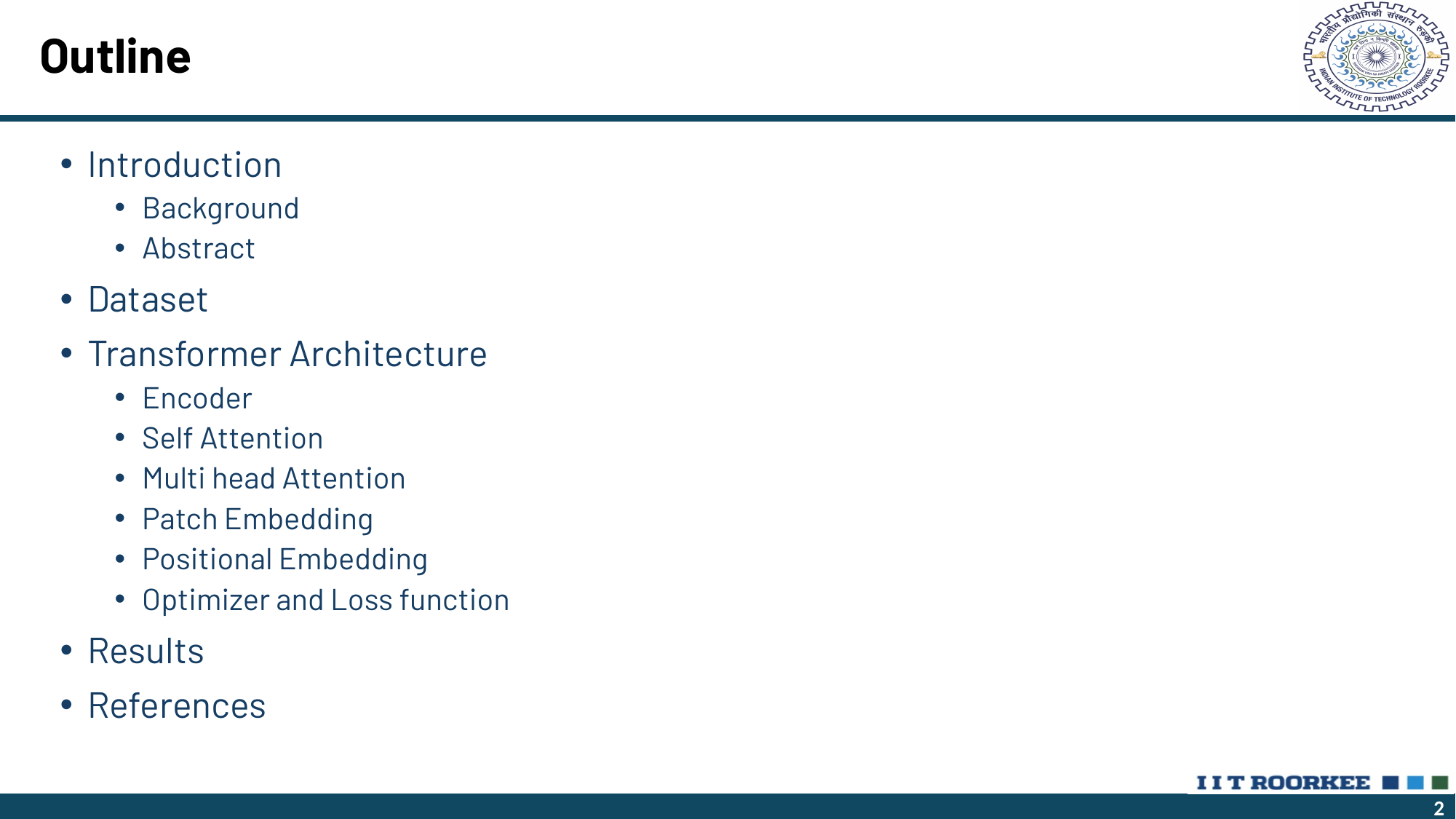

# Outline
Introduction
Background
Abstract
Dataset
Transformer Architecture
Encoder
Self Attention
Multi head Attention
Patch Embedding
Positional Embedding
Optimizer and Loss function
Results
References